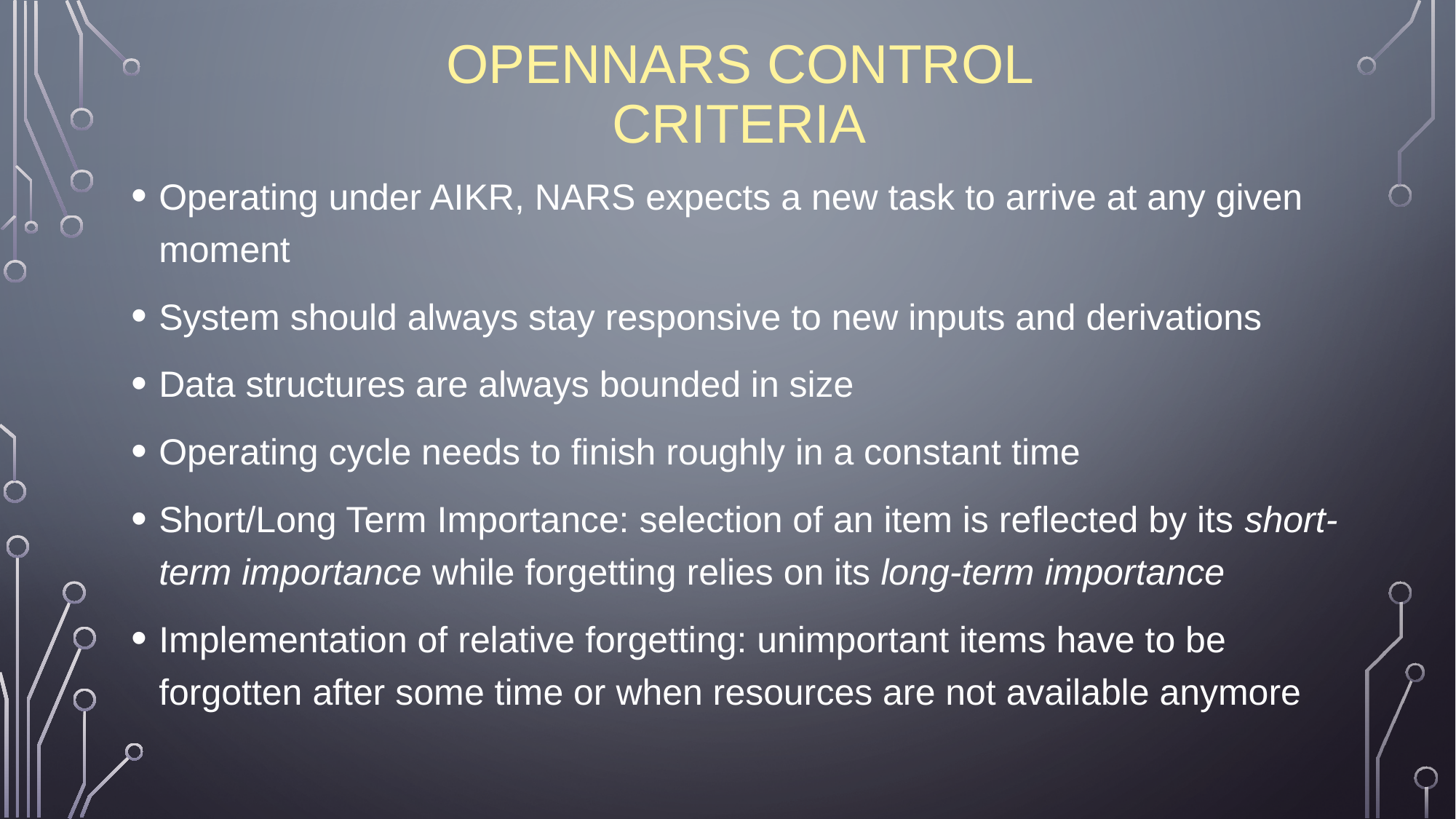

# OpenNARS Control criteria
Operating under AIKR, NARS expects a new task to arrive at any given moment
System should always stay responsive to new inputs and derivations
Data structures are always bounded in size
Operating cycle needs to finish roughly in a constant time
Short/Long Term Importance: selection of an item is reflected by its short-term importance while forgetting relies on its long-term importance
Implementation of relative forgetting: unimportant items have to be forgotten after some time or when resources are not available anymore